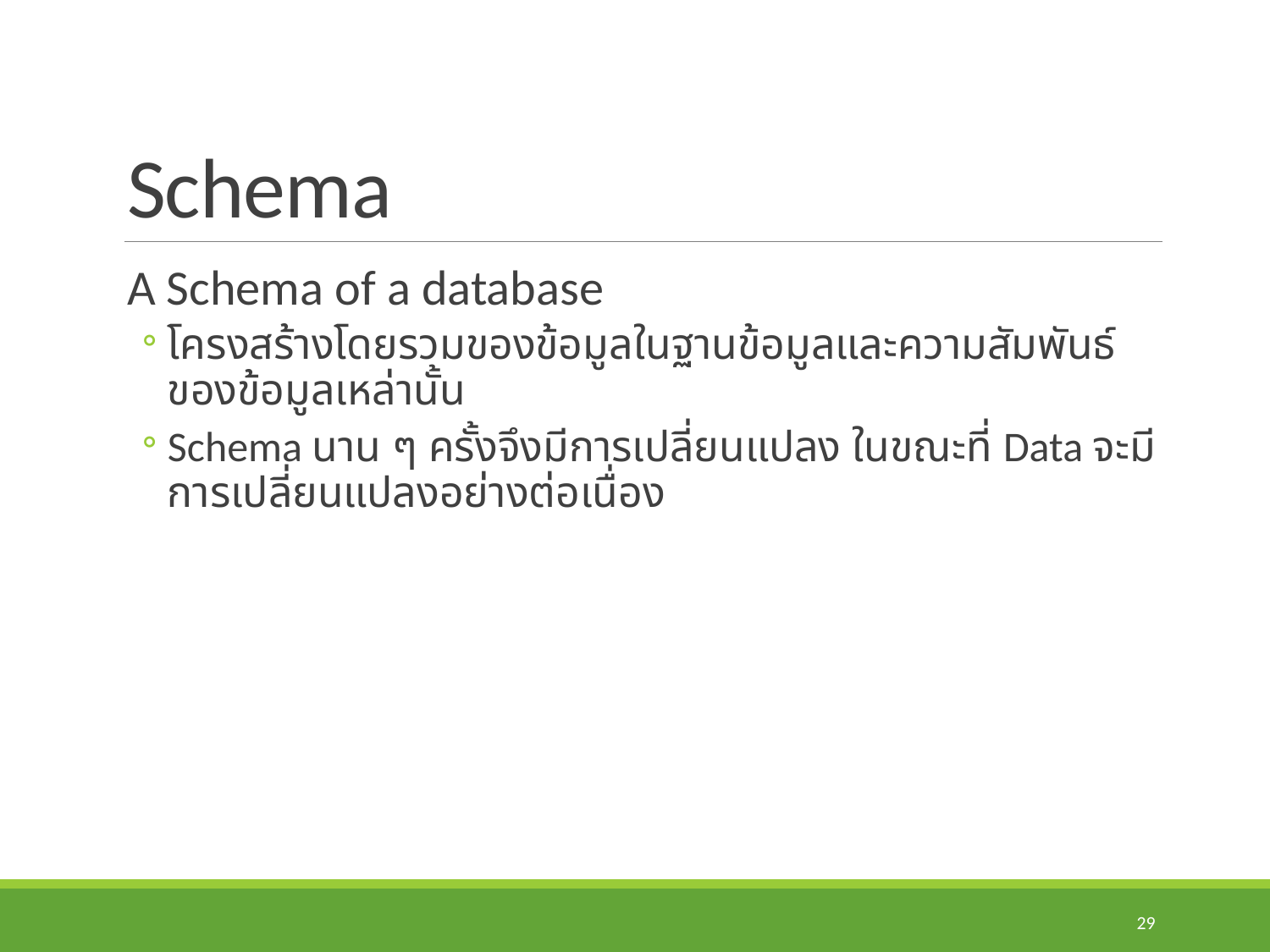

# Schema
A Schema of a database
โครงสร้างโดยรวมของข้อมูลในฐานข้อมูลและความสัมพันธ์ของข้อมูลเหล่านั้น
Schema นาน ๆ ครั้งจึงมีการเปลี่ยนแปลง ในขณะที่ Data จะมีการเปลี่ยนแปลงอย่างต่อเนื่อง

29